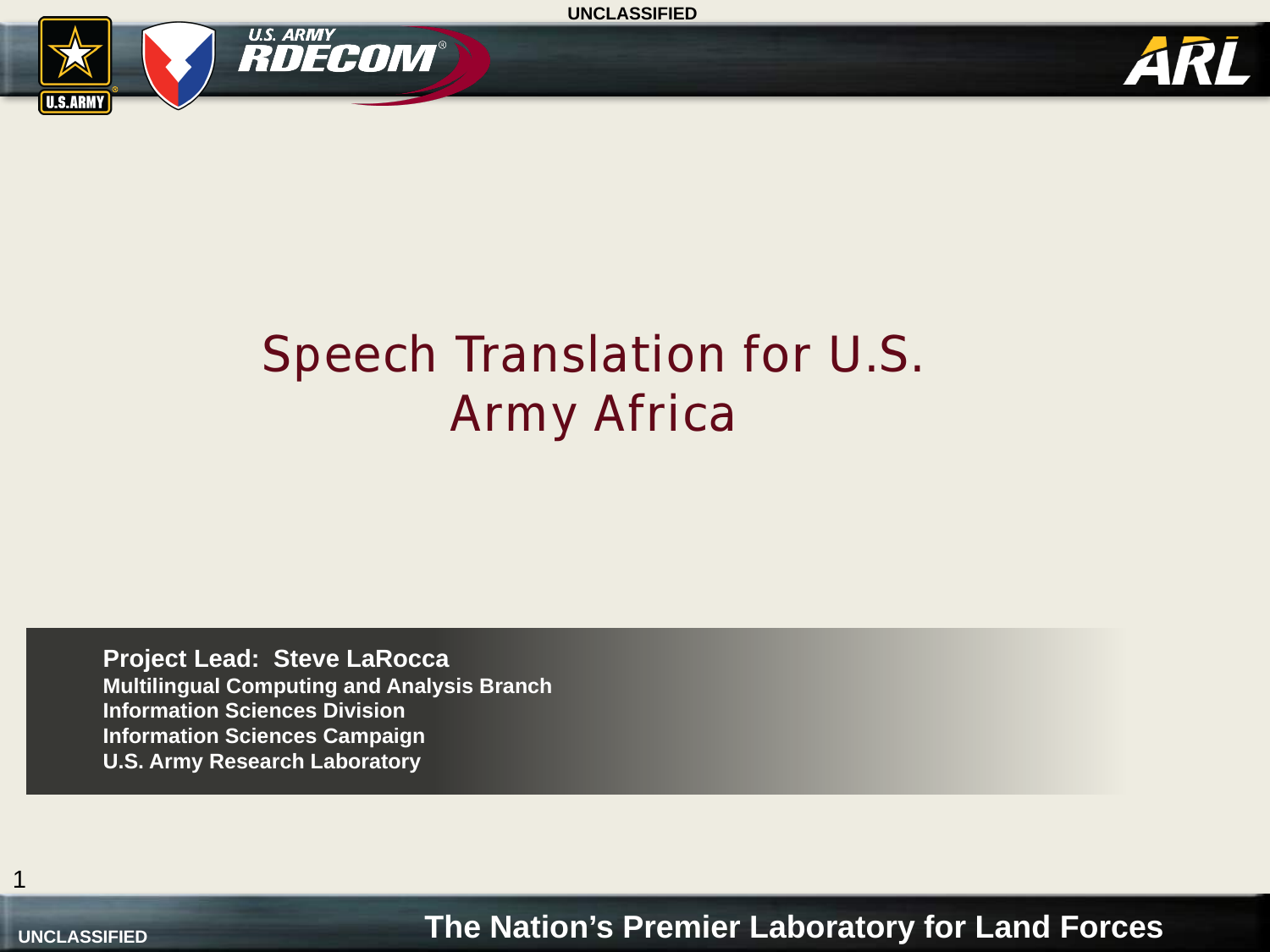

Speech Translation for U.S. Army Africa
Project Lead:  Steve LaRocca
Multilingual Computing and Analysis Branch
Information Sciences Division
Information Sciences Campaign
U.S. Army Research Laboratory